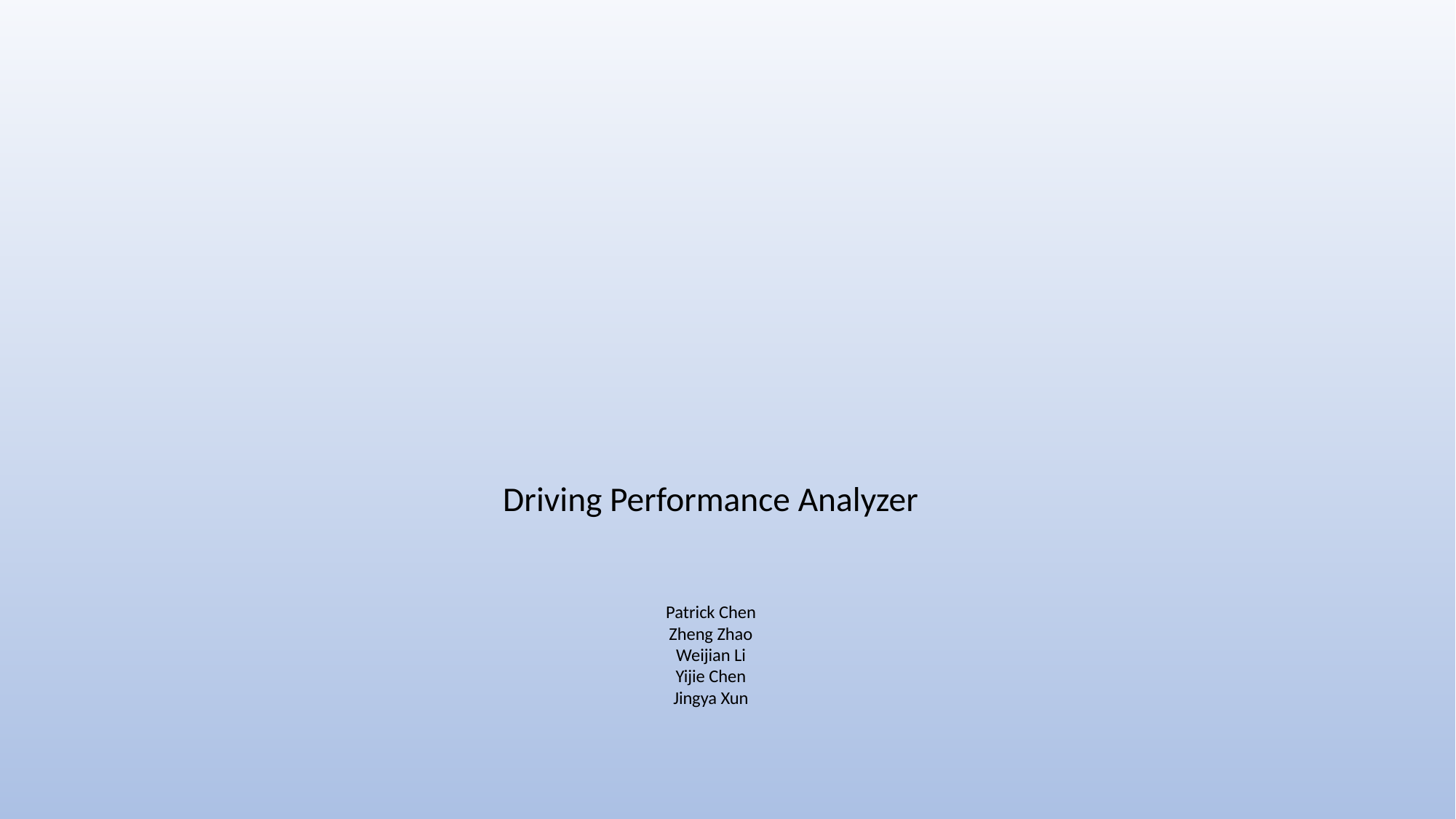

# Driving Performance Analyzer Patrick Chen Zheng Zhao Weijian Li Yijie Chen Jingya Xun